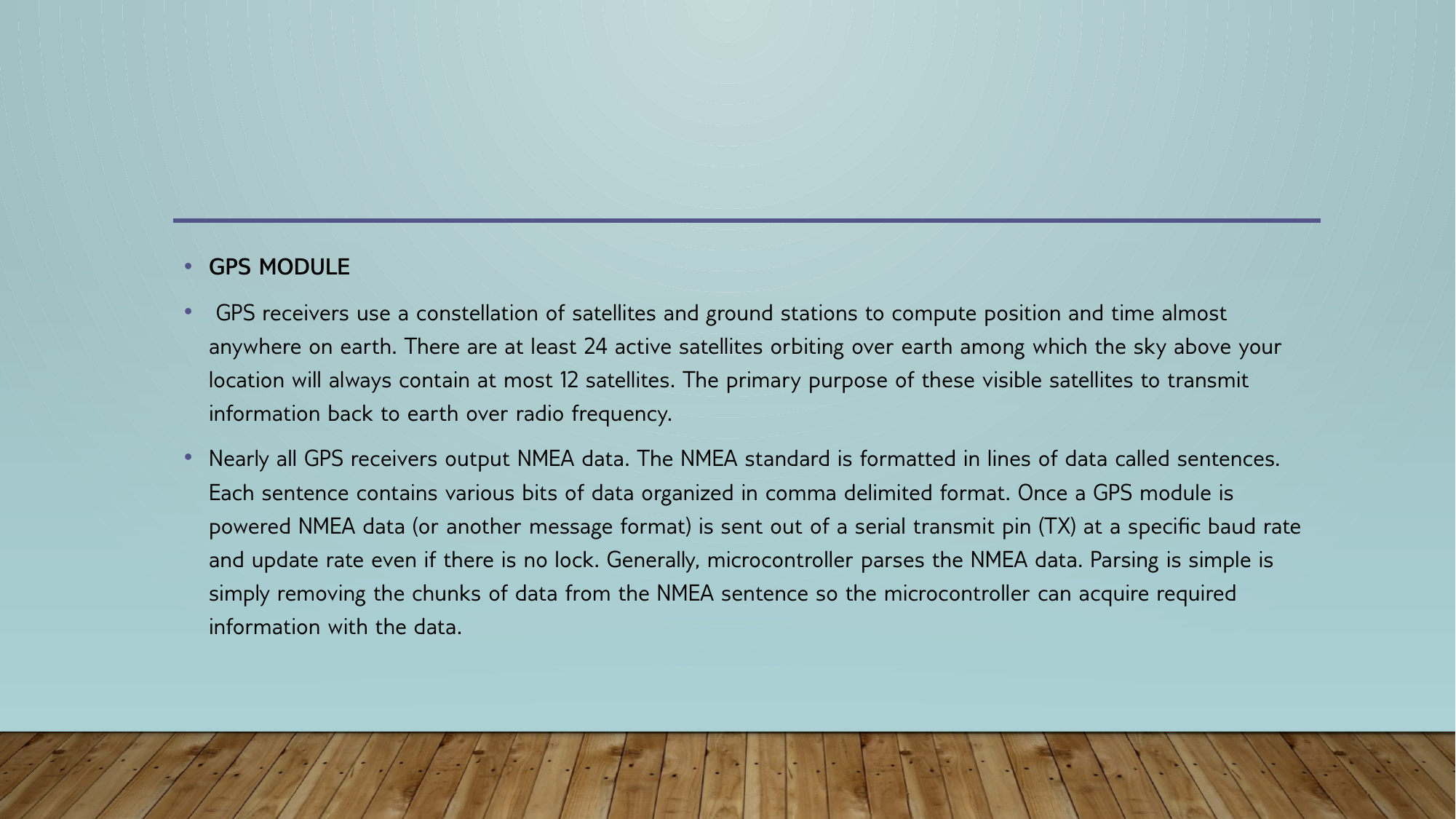

GPS MODULE
 GPS receivers use a constellation of satellites and ground stations to compute position and time almost anywhere on earth. There are at least 24 active satellites orbiting over earth among which the sky above your location will always contain at most 12 satellites. The primary purpose of these visible satellites to transmit information back to earth over radio frequency.
Nearly all GPS receivers output NMEA data. The NMEA standard is formatted in lines of data called sentences. Each sentence contains various bits of data organized in comma delimited format. Once a GPS module is powered NMEA data (or another message format) is sent out of a serial transmit pin (TX) at a specific baud rate and update rate even if there is no lock. Generally, microcontroller parses the NMEA data. Parsing is simple is simply removing the chunks of data from the NMEA sentence so the microcontroller can acquire required information with the data.